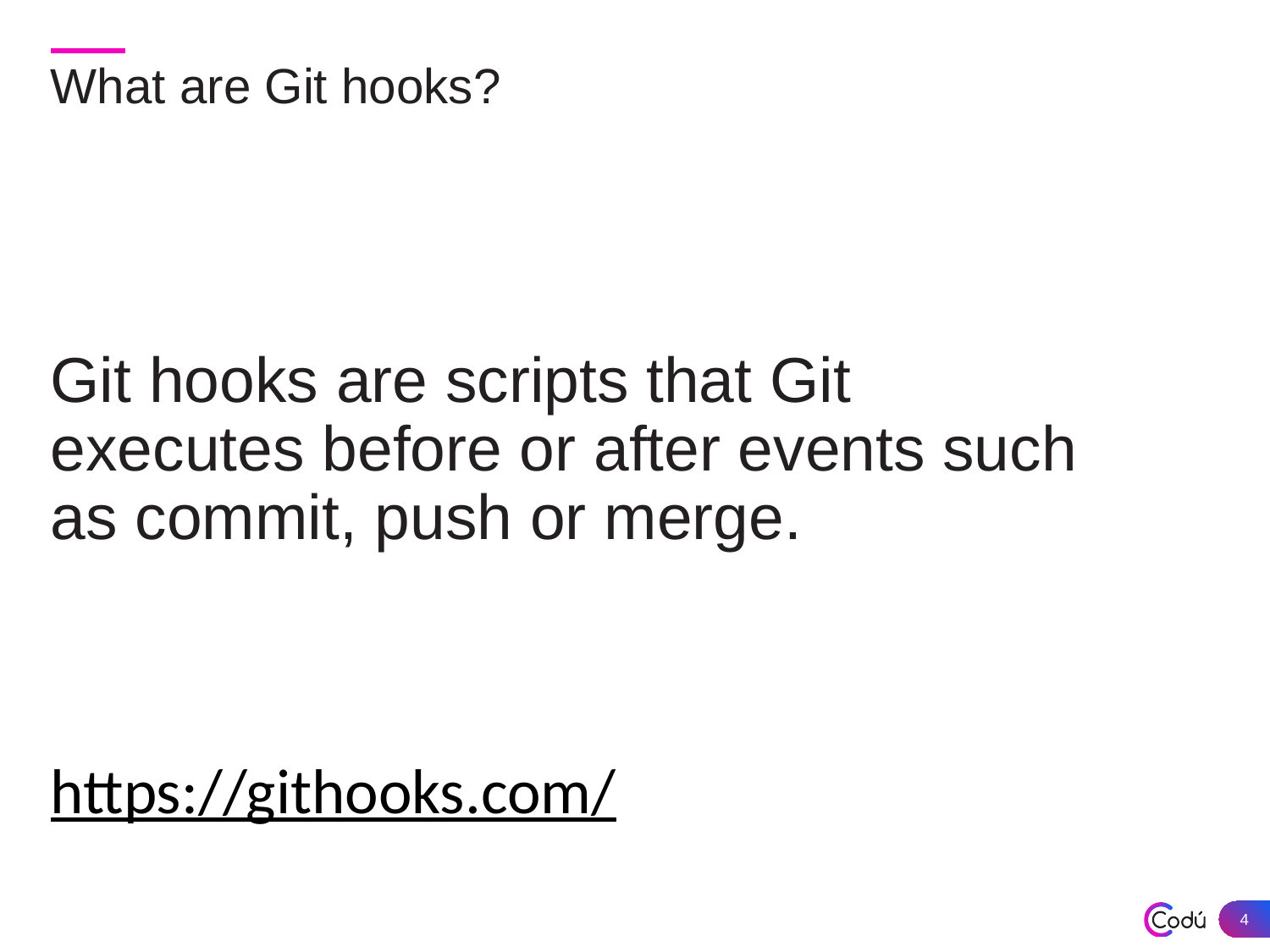

What are Git hooks?
Git hooks are scripts that Git executes before or after events such as commit, push or merge.

https://githooks.com/